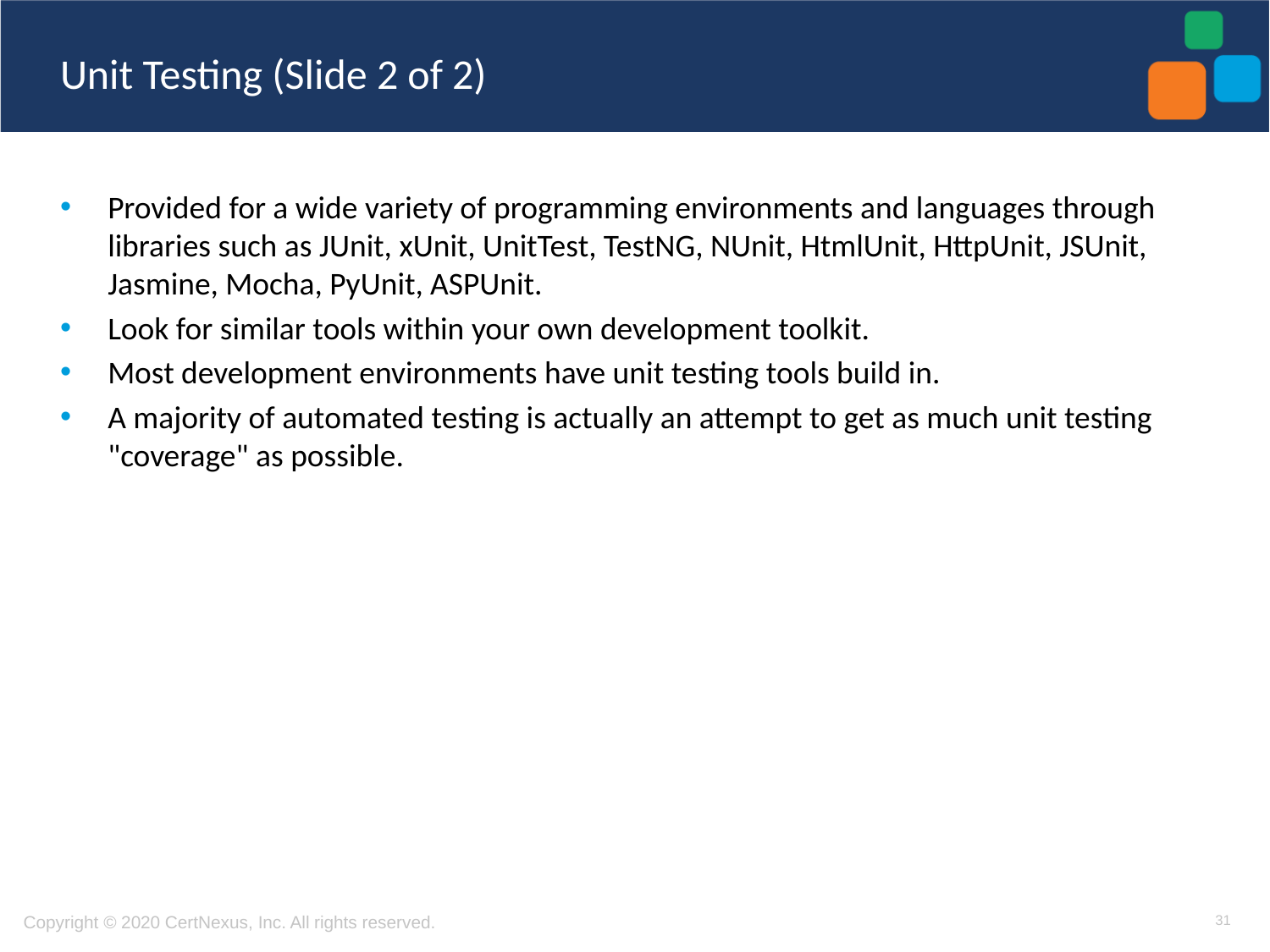

# Unit Testing (Slide 2 of 2)
Provided for a wide variety of programming environments and languages through libraries such as JUnit, xUnit, UnitTest, TestNG, NUnit, HtmlUnit, HttpUnit, JSUnit, Jasmine, Mocha, PyUnit, ASPUnit.
Look for similar tools within your own development toolkit.
Most development environments have unit testing tools build in.
A majority of automated testing is actually an attempt to get as much unit testing "coverage" as possible.
31